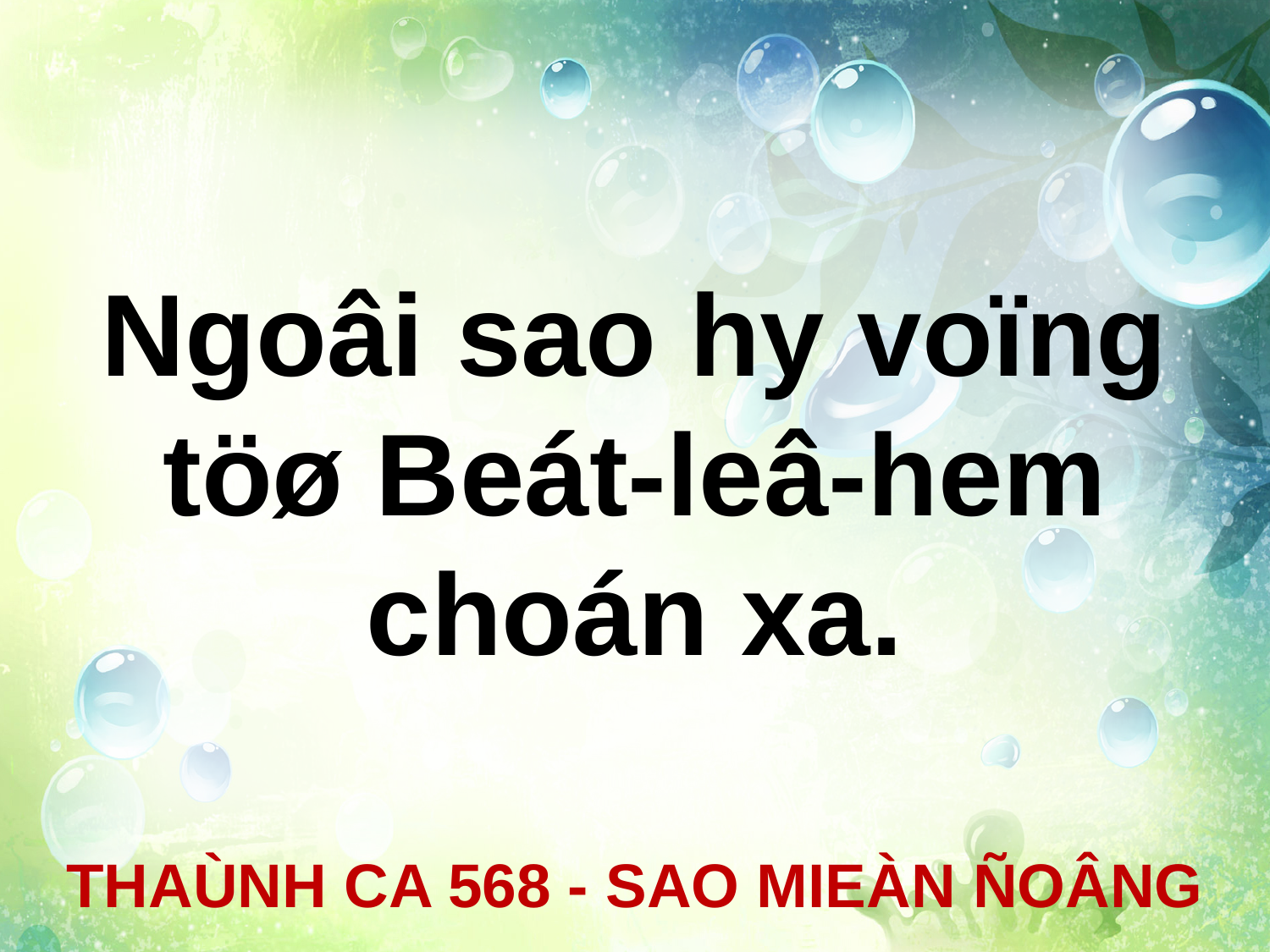

Ngoâi sao hy voïng
töø Beát-leâ-hem
choán xa.
THAÙNH CA 568 - SAO MIEÀN ÑOÂNG